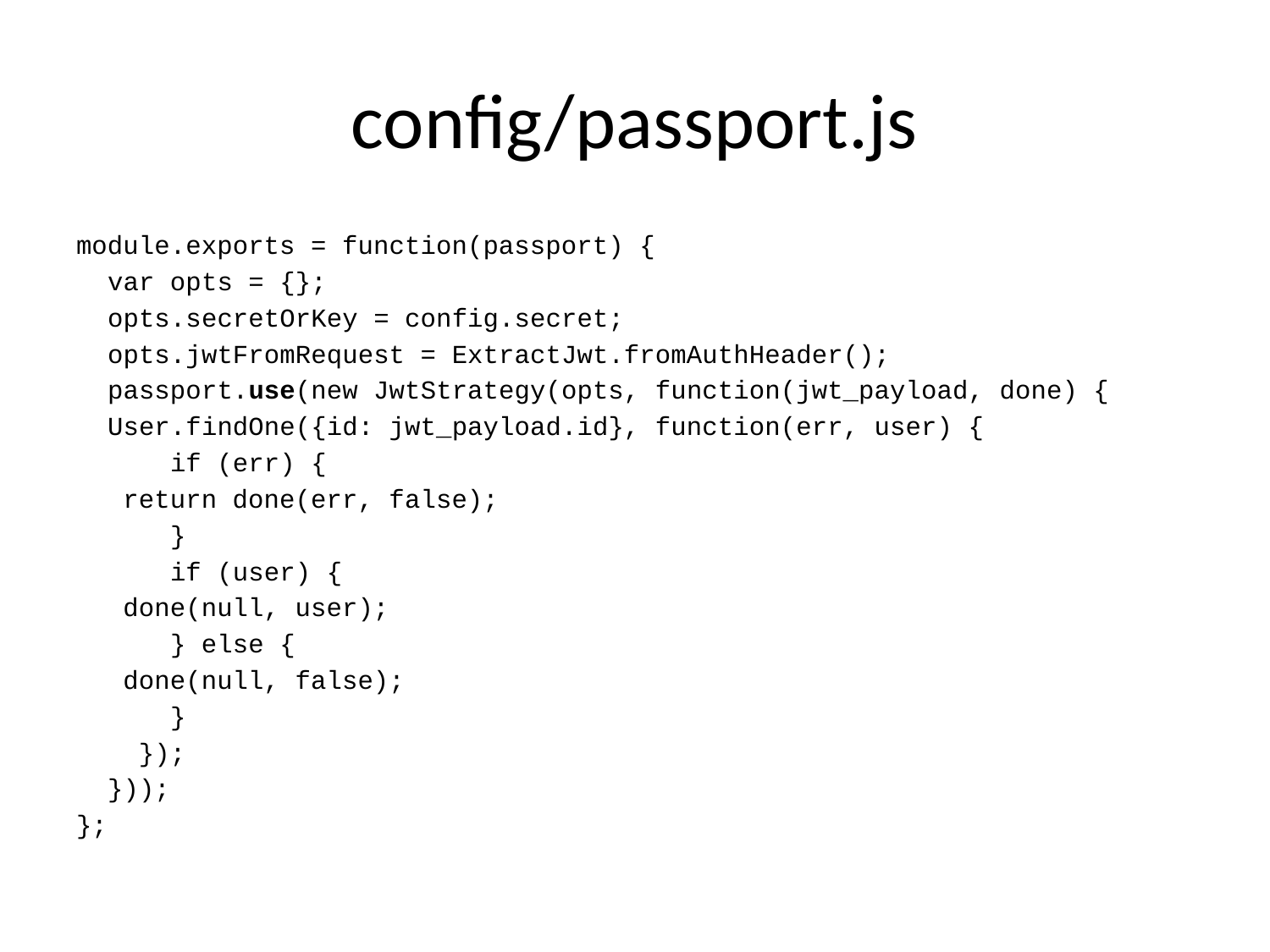

# config/passport.js
module.exports = function(passport) {
  var opts = {};
  opts.secretOrKey = config.secret;
  opts.jwtFromRequest = ExtractJwt.fromAuthHeader();
  passport.use(new JwtStrategy(opts, function(jwt_payload, done) {
  User.findOne({id: jwt_payload.id}, function(err, user) {
      if (err) {
   return done(err, false);
      }
      if (user) {
   done(null, user);
      } else {
   done(null, false);
      }
    });
  }));
};